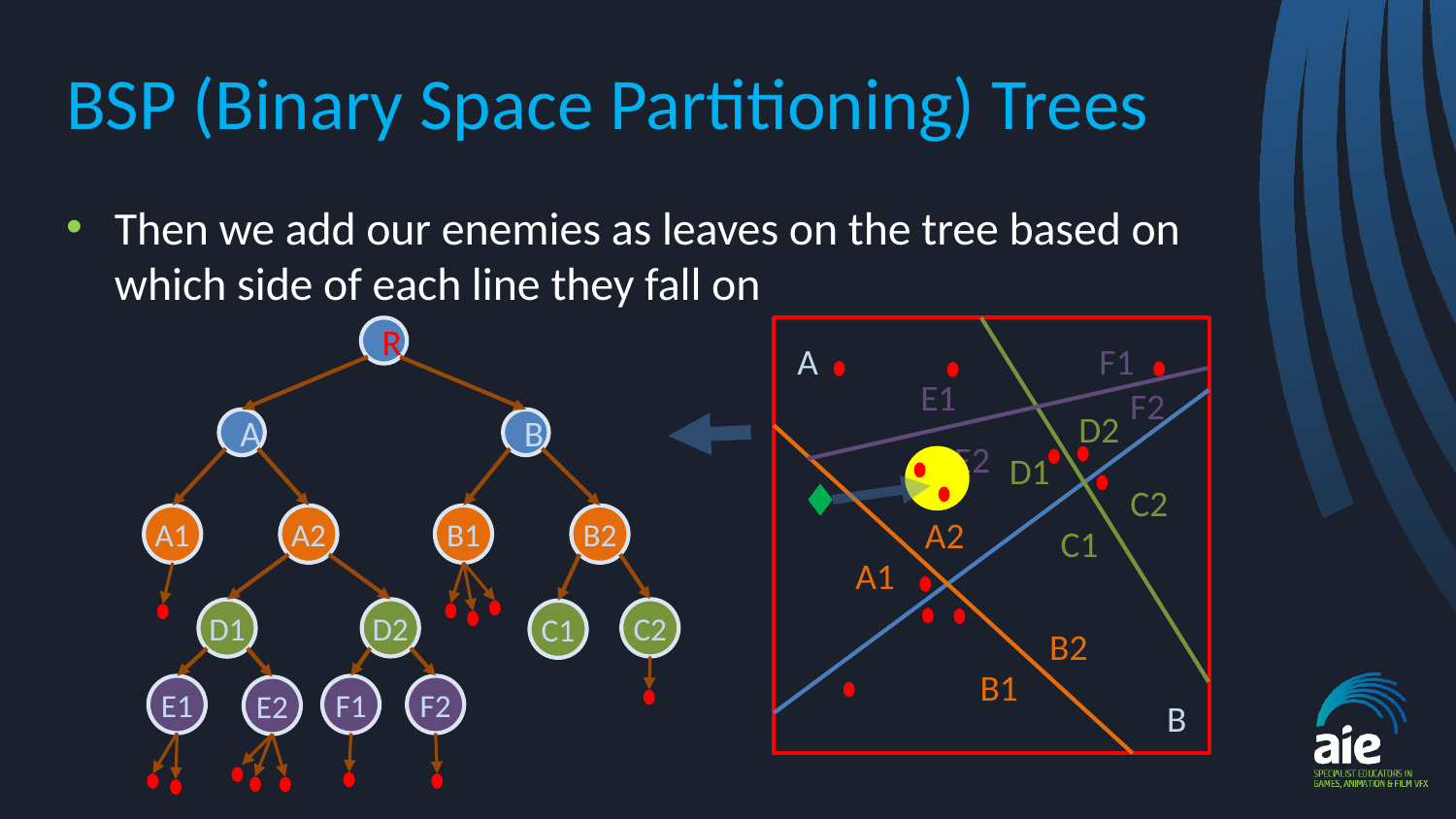

# BSP (Binary Space Partitioning) Trees
Then we add our enemies as leaves on the tree based on which side of each line they fall on

R

F1
A

E1
F2
D2
A
B
E2
D1

C2

A1
A2
B1
B2
A2
C1
A1

D2
C2
D1

C1

B2
B1
F2
E1
F1
E2

B